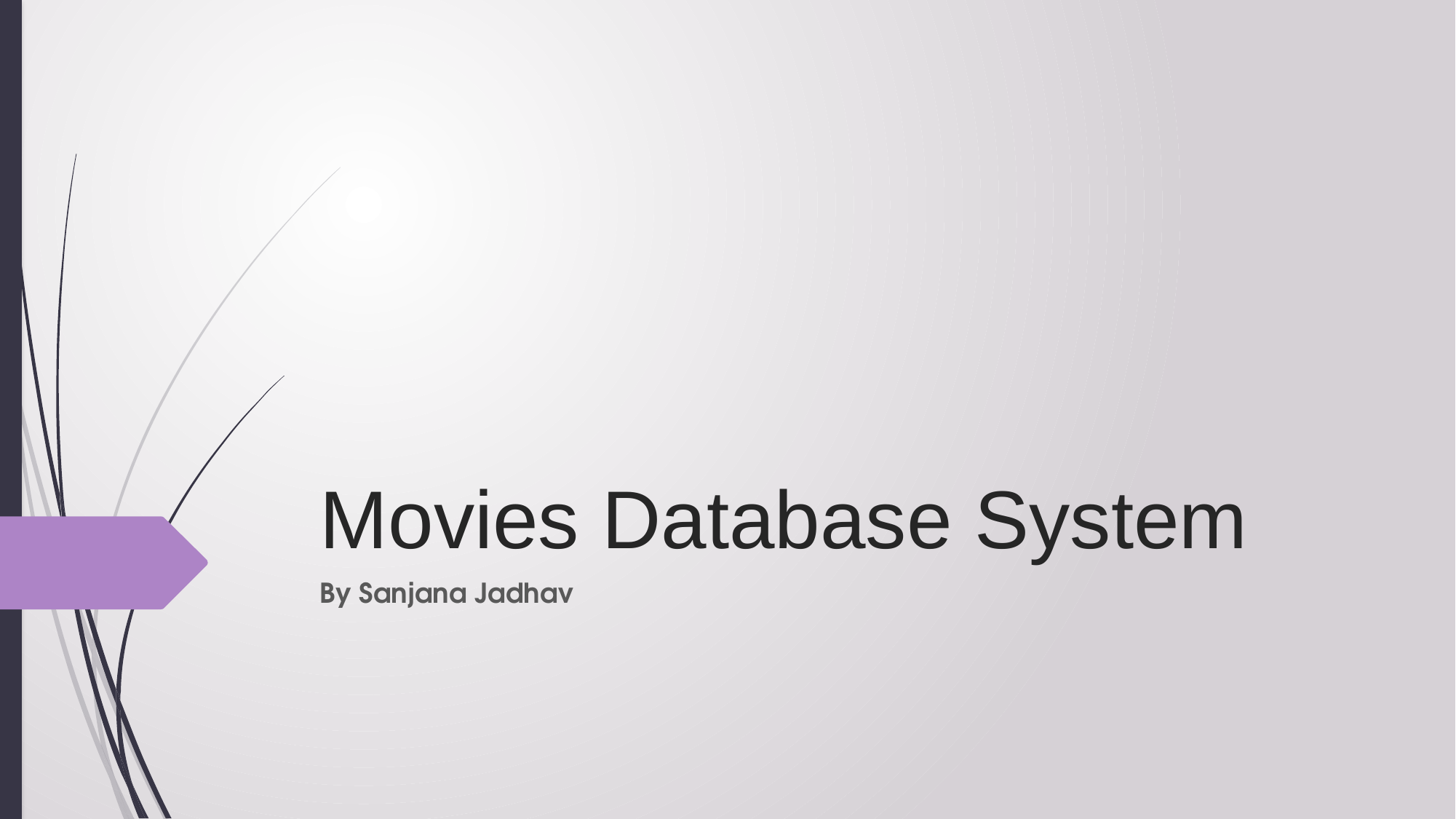

# Movies Database System
By Sanjana Jadhav